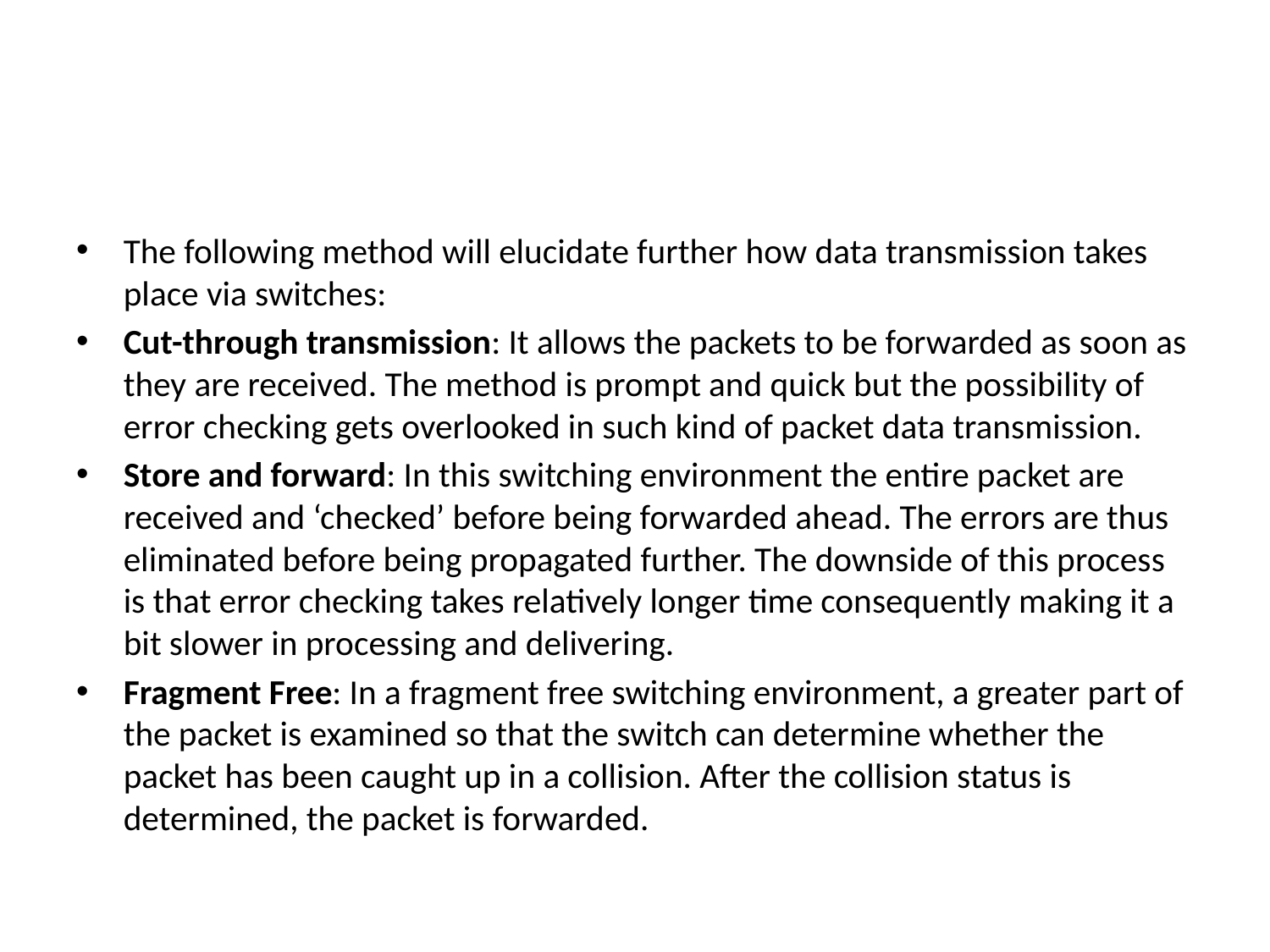

#
The following method will elucidate further how data transmission takes place via switches:
Cut-through transmission: It allows the packets to be forwarded as soon as they are received. The method is prompt and quick but the possibility of error checking gets overlooked in such kind of packet data transmission.
Store and forward: In this switching environment the entire packet are received and ‘checked’ before being forwarded ahead. The errors are thus eliminated before being propagated further. The downside of this process is that error checking takes relatively longer time consequently making it a bit slower in processing and delivering.
Fragment Free: In a fragment free switching environment, a greater part of the packet is examined so that the switch can determine whether the packet has been caught up in a collision. After the collision status is determined, the packet is forwarded.